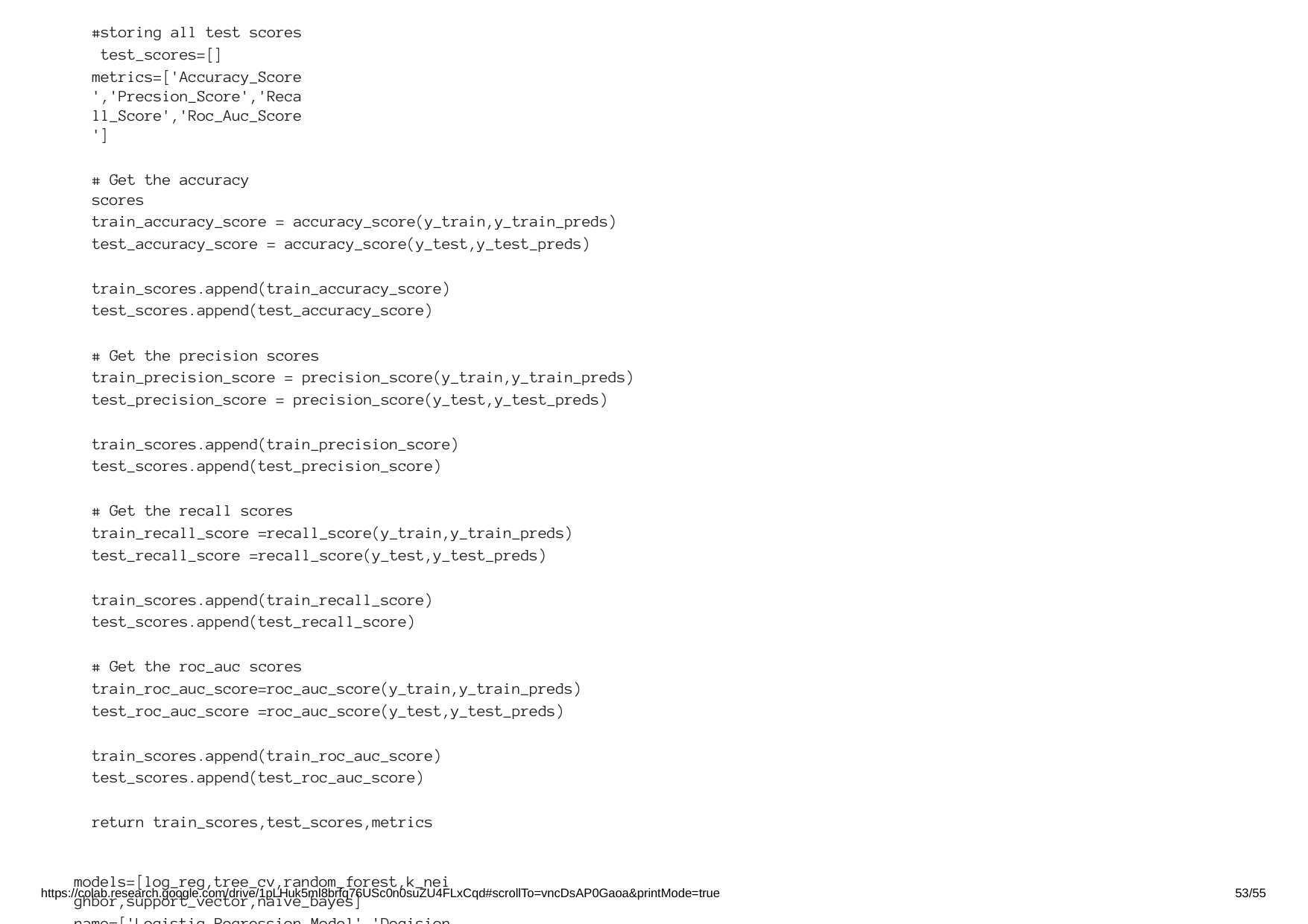

#storing all test scores  test_scores=[]
metrics=['Accuracy_Score','Precsion_Score','Recall_Score','Roc_Auc_Score']

# Get the accuracy scores
train_accuracy_score = accuracy_score(y_train,y_train_preds)  test_accuracy_score = accuracy_score(y_test,y_test_preds)

train_scores.append(train_accuracy_score)  test_scores.append(test_accuracy_score)

# Get the precision scores
train_precision_score = precision_score(y_train,y_train_preds)  test_precision_score = precision_score(y_test,y_test_preds)

train_scores.append(train_precision_score)  test_scores.append(test_precision_score)

# Get the recall scores
train_recall_score =recall_score(y_train,y_train_preds)  test_recall_score =recall_score(y_test,y_test_preds)

train_scores.append(train_recall_score)  test_scores.append(test_recall_score)

# Get the roc_auc scores
train_roc_auc_score=roc_auc_score(y_train,y_train_preds)  test_roc_auc_score =roc_auc_score(y_test,y_test_preds)

train_scores.append(train_roc_auc_score)  test_scores.append(test_roc_auc_score)

return train_scores,test_scores,metrics

models=[log_reg,tree_cv,random_forest,k_neighbor,support_vector,naive_bayes]
name=['Logistic Regression Model','Decision Tree Model After Hyperparameter Tuning','Random Forest Model After Hyperparameter Tunin
https://colab.research.google.com/drive/1pLHuk5ml8brfq76USc0n0suZU4FLxCqd#scrollTo=vncDsAP0Gaoa&printMode=true
53/55